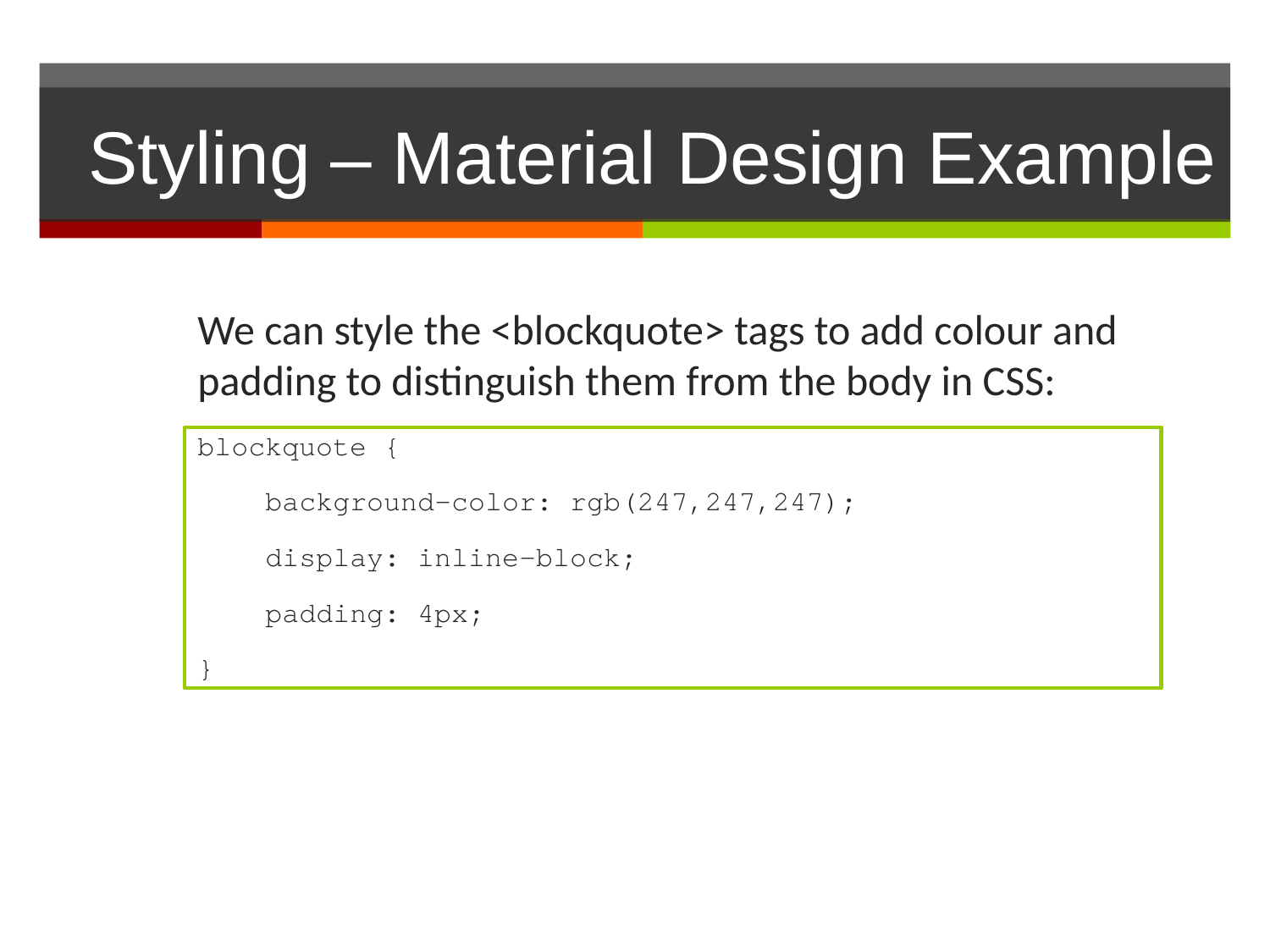

# Styling – Material Design Example
We can style the <blockquote> tags to add colour and padding to distinguish them from the body in CSS:
blockquote {
    background-color: rgb(247,247,247);
    display: inline-block;
    padding: 4px;
}